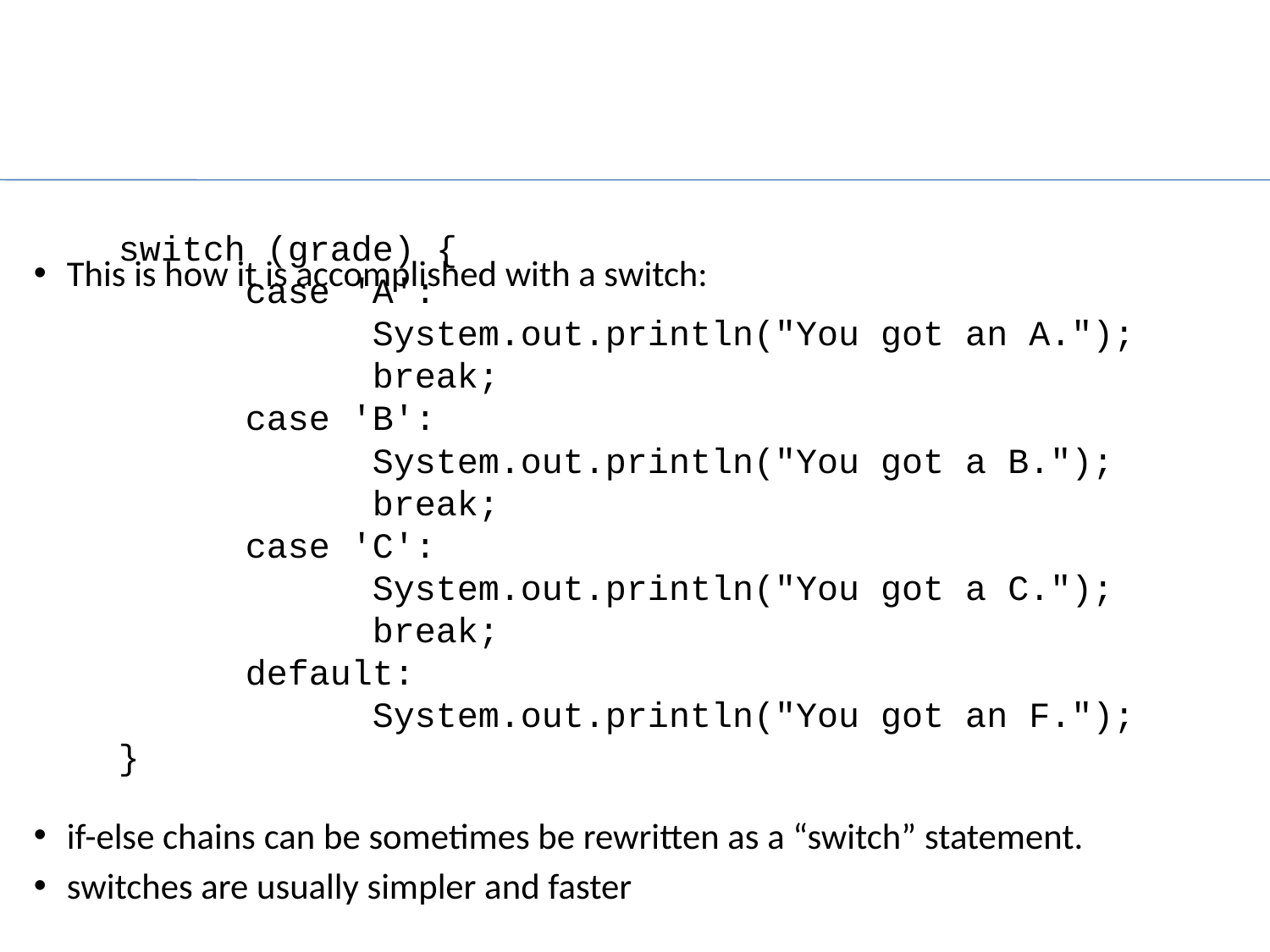

This is how it is accomplished with a switch:

if-else chains can be sometimes be rewritten as a “switch” statement.
switches are usually simpler and faster
switch (grade) {
	case 'A':
		System.out.println("You got an A.");
		break;
	case 'B':
		System.out.println("You got a B.");
		break;
	case 'C':
		System.out.println("You got a C.");
		break;
	default:
		System.out.println("You got an F.");
}